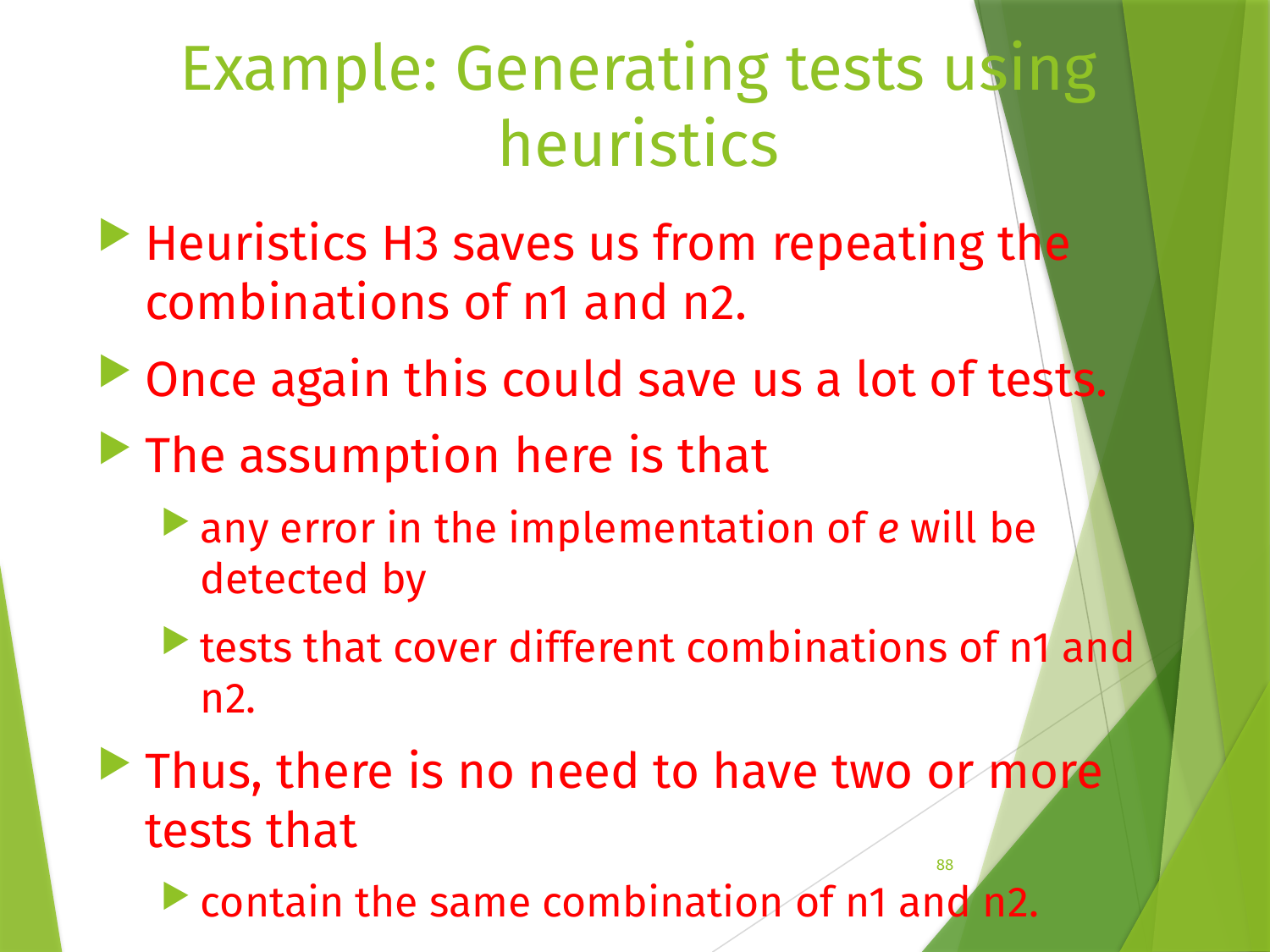

# Example: Generating tests using heuristics
Heuristics H3 saves us from repeating the combinations of n1 and n2.
Once again this could save us a lot of tests.
The assumption here is that
any error in the implementation of e will be detected by
tests that cover different combinations of n1 and n2.
Thus, there is no need to have two or more tests that
contain the same combination of n1 and n2.
88